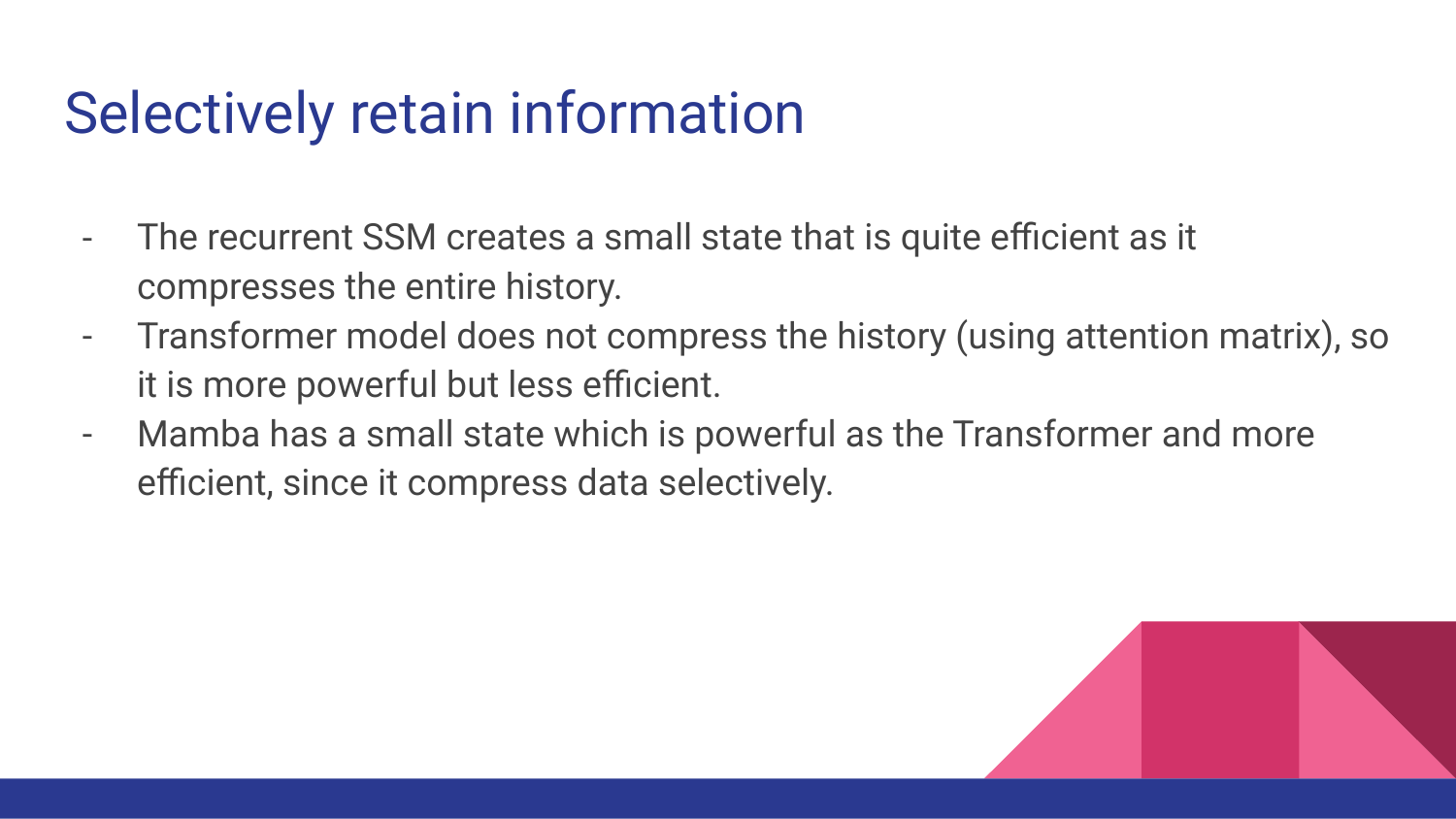

# Selectively retain information
The recurrent SSM creates a small state that is quite efficient as it compresses the entire history.
Transformer model does not compress the history (using attention matrix), so it is more powerful but less efficient.
Mamba has a small state which is powerful as the Transformer and more efficient, since it compress data selectively.